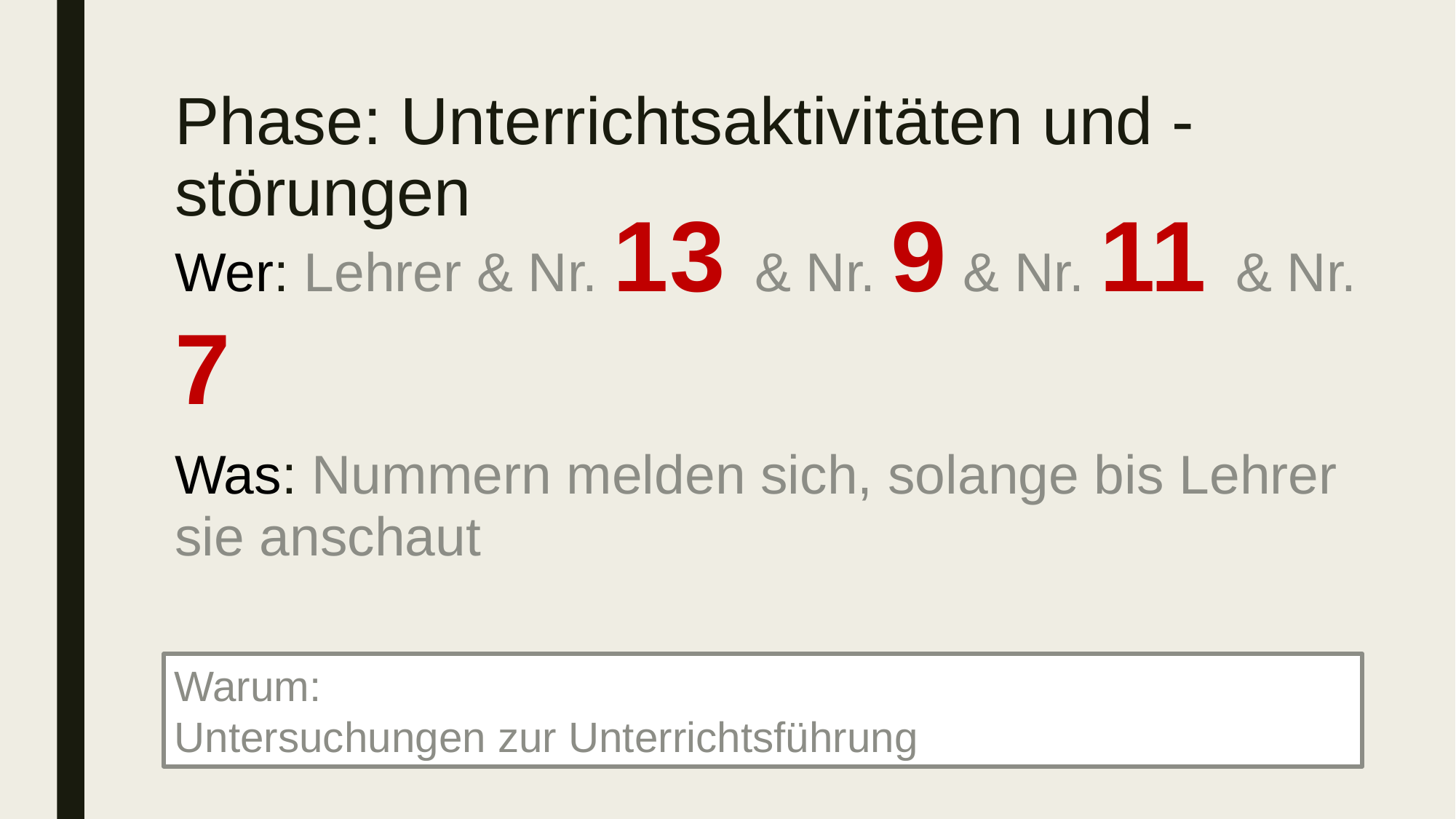

# Phase: Unterrichtsaktivitäten und -störungen
Wer: Lehrer & Nr. 13 & Nr. 9 & Nr. 11 & Nr. 7
Was: Nummern melden sich, solange bis Lehrer sie anschaut
Warum:
Untersuchungen zur Unterrichtsführung